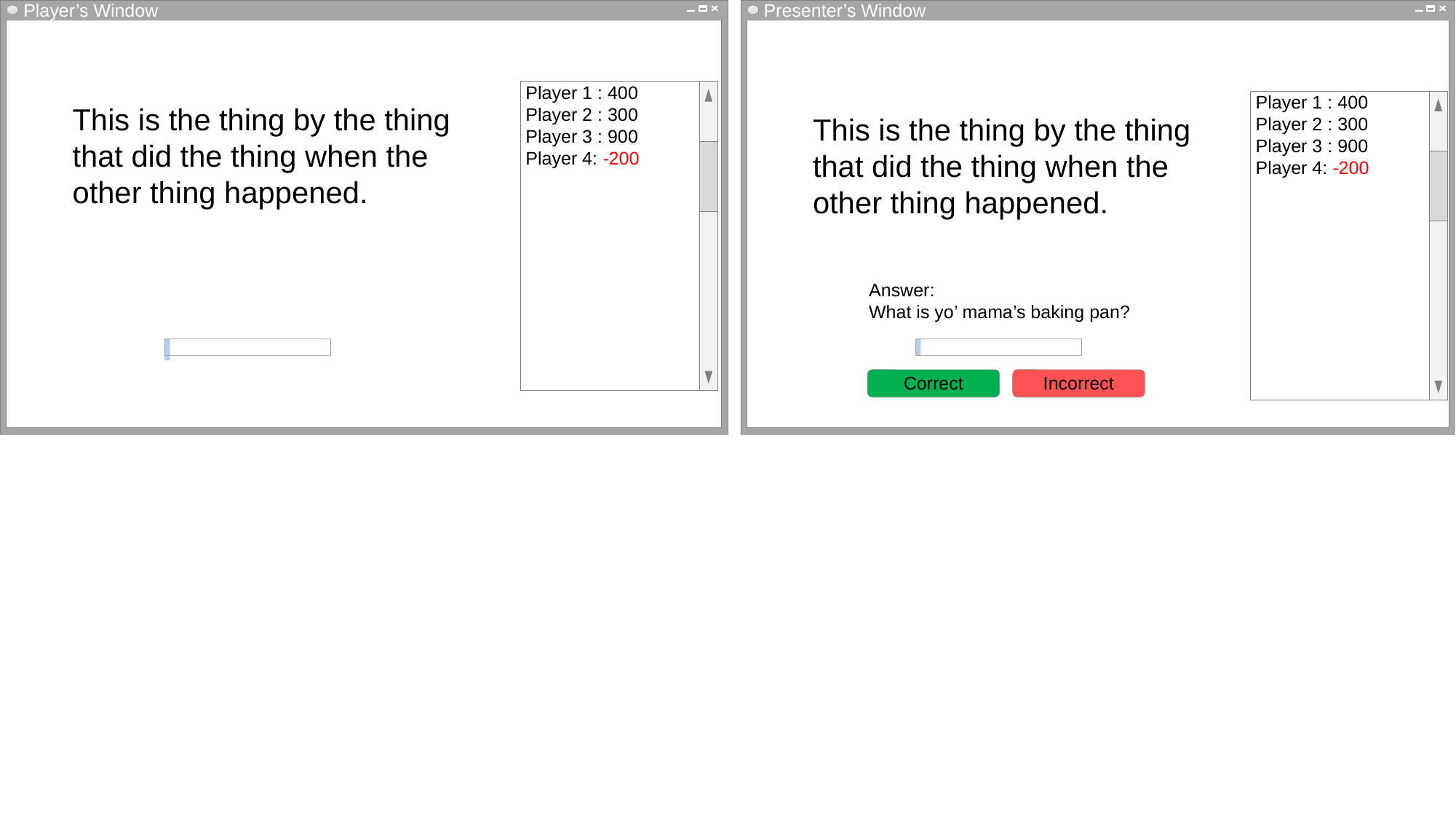

Player’s Window

Presenter’s Window

#

Player 1 : 400
Player 2 : 300
Player 3 : 900
Player 4: -200

Player 1 : 400
Player 2 : 300
Player 3 : 900
Player 4: -200

This is the thing by the thing that did the thing when the other thing happened.
This is the thing by the thing that did the thing when the other thing happened.

Answer:
What is yo’ mama’s baking pan?

Correct
Incorrect